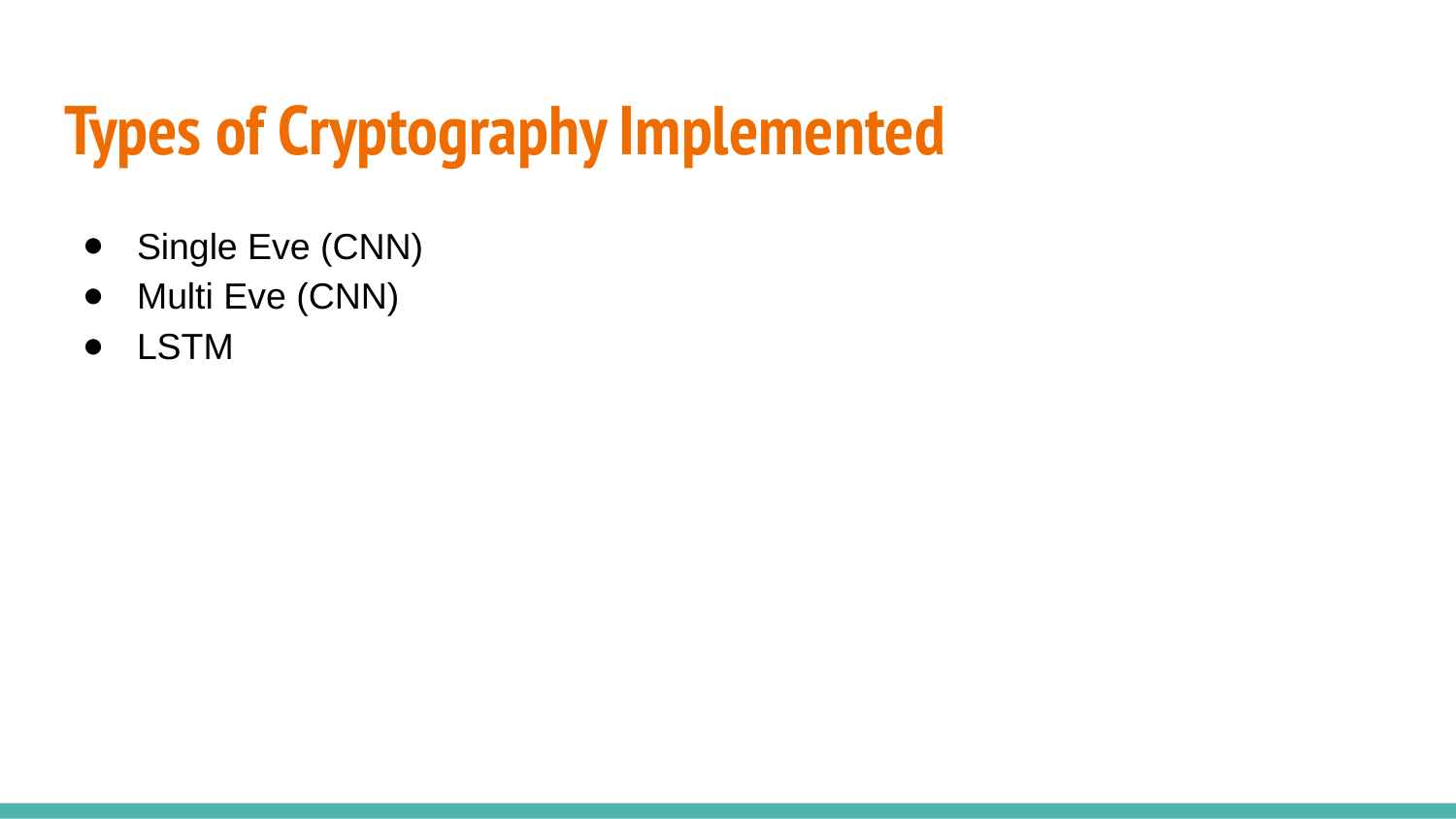

# Types of Cryptography Implemented
Single Eve (CNN)
Multi Eve (CNN)
LSTM